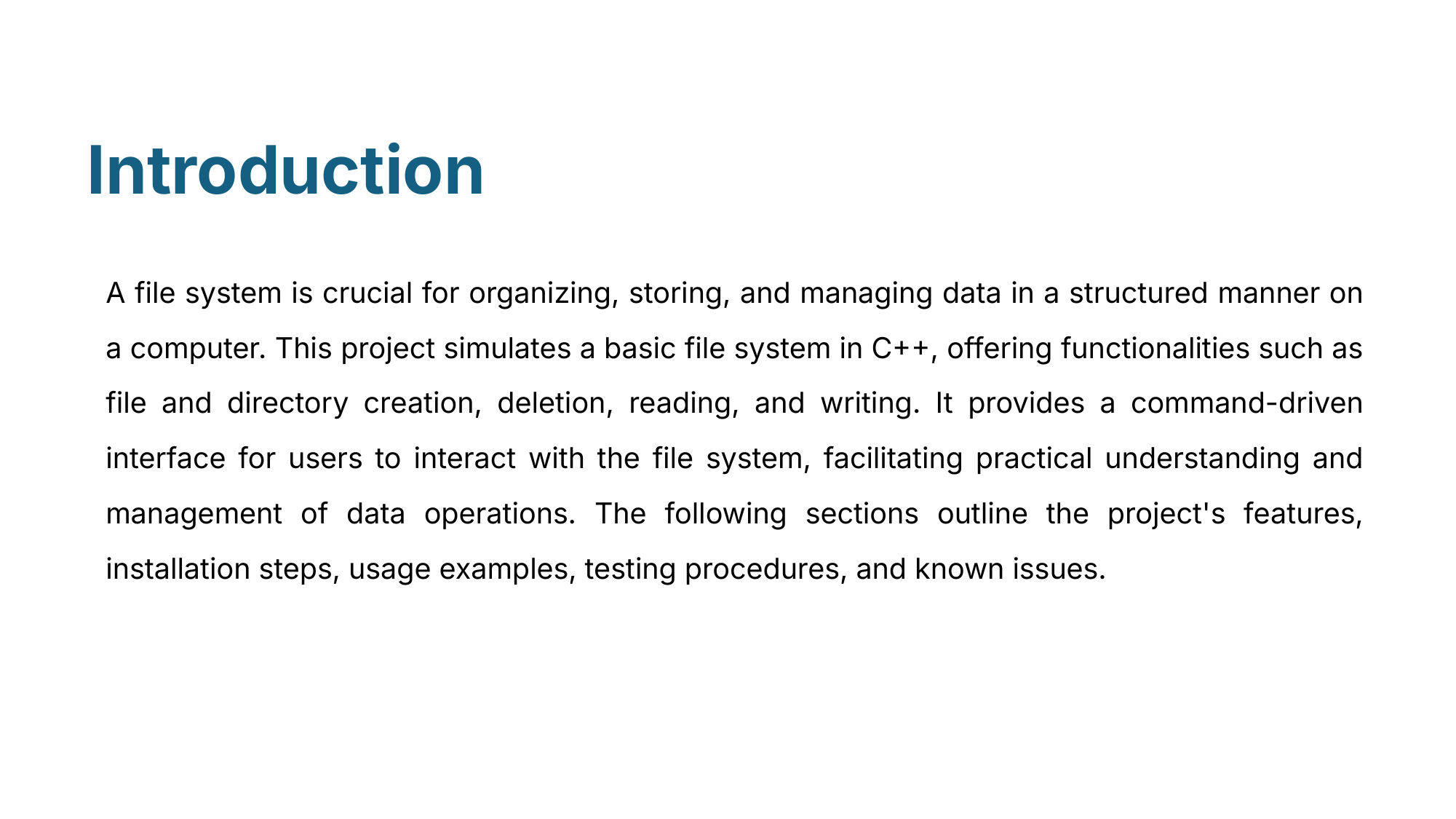

# Introduction
A file system is crucial for organizing, storing, and managing data in a structured manner on a computer. This project simulates a basic file system in C++, offering functionalities such as file and directory creation, deletion, reading, and writing. It provides a command-driven interface for users to interact with the file system, facilitating practical understanding and management of data operations. The following sections outline the project's features, installation steps, usage examples, testing procedures, and known issues.